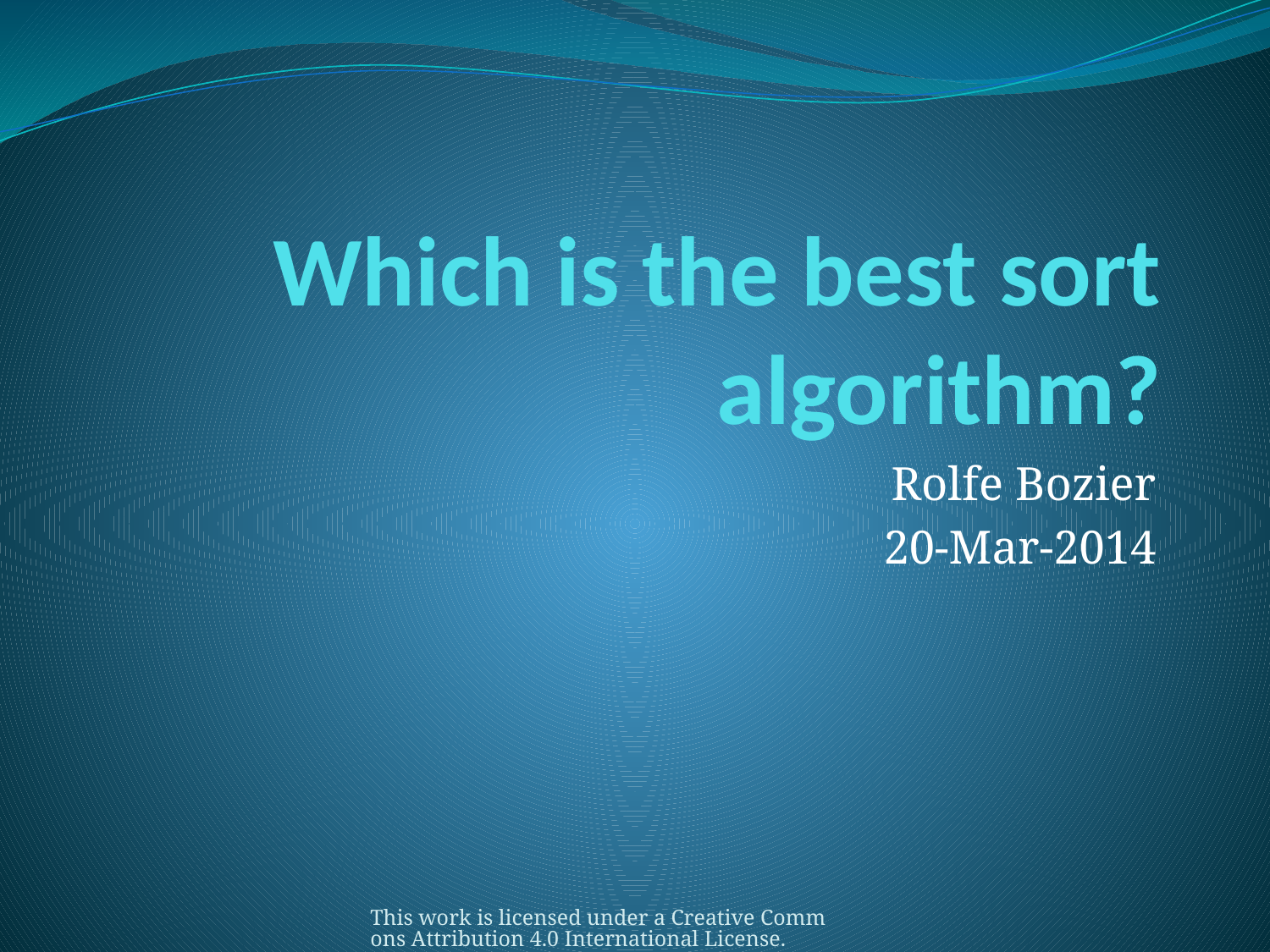

# Which is the best sort algorithm?
Rolfe Bozier
20-Mar-2014
This work is licensed under a Creative Commons Attribution 4.0 International License.